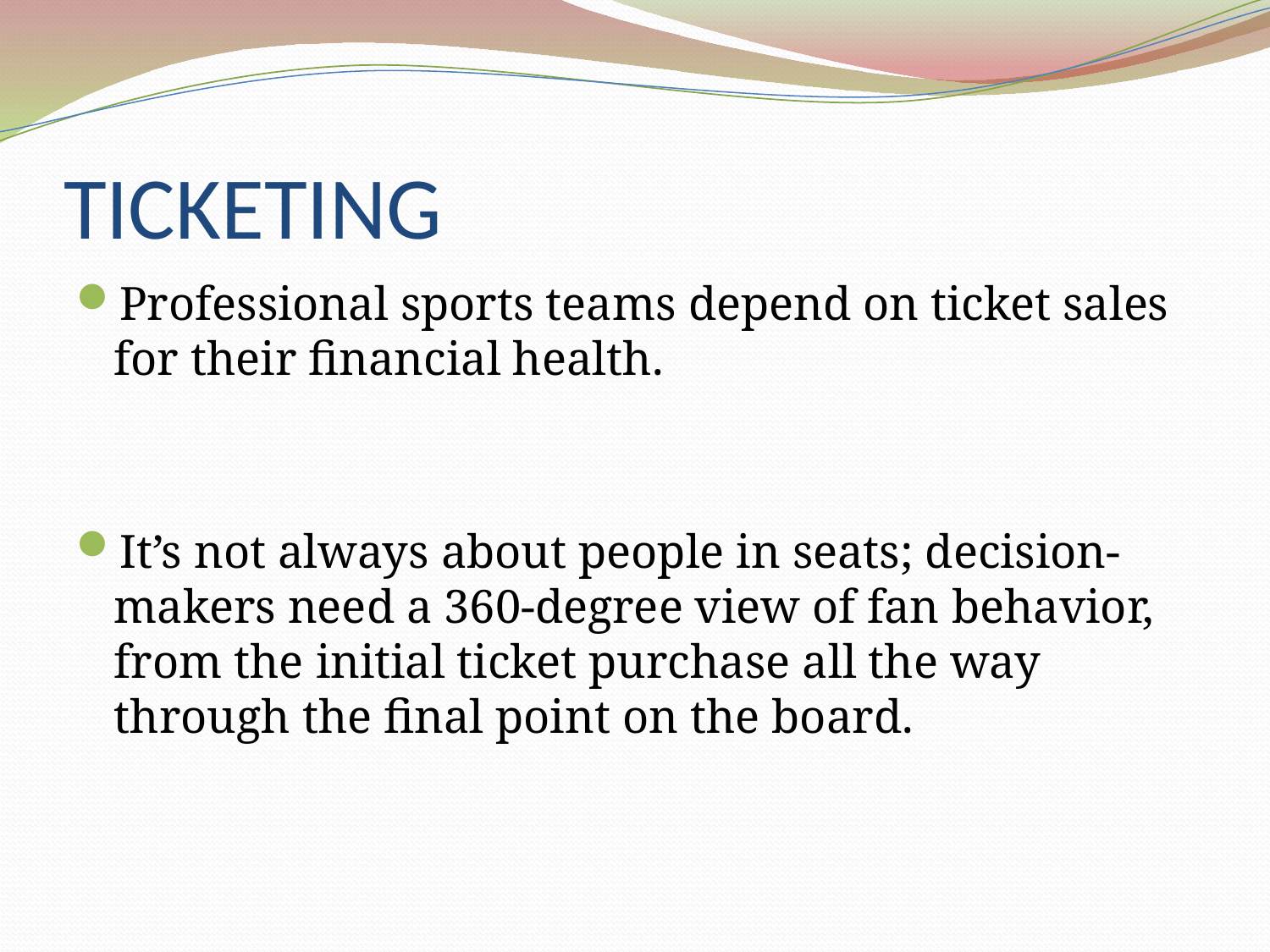

# TICKETING
Professional sports teams depend on ticket sales for their financial health.

It’s not always about people in seats; decision-makers need a 360-degree view of fan behavior, from the initial ticket purchase all the way through the final point on the board.